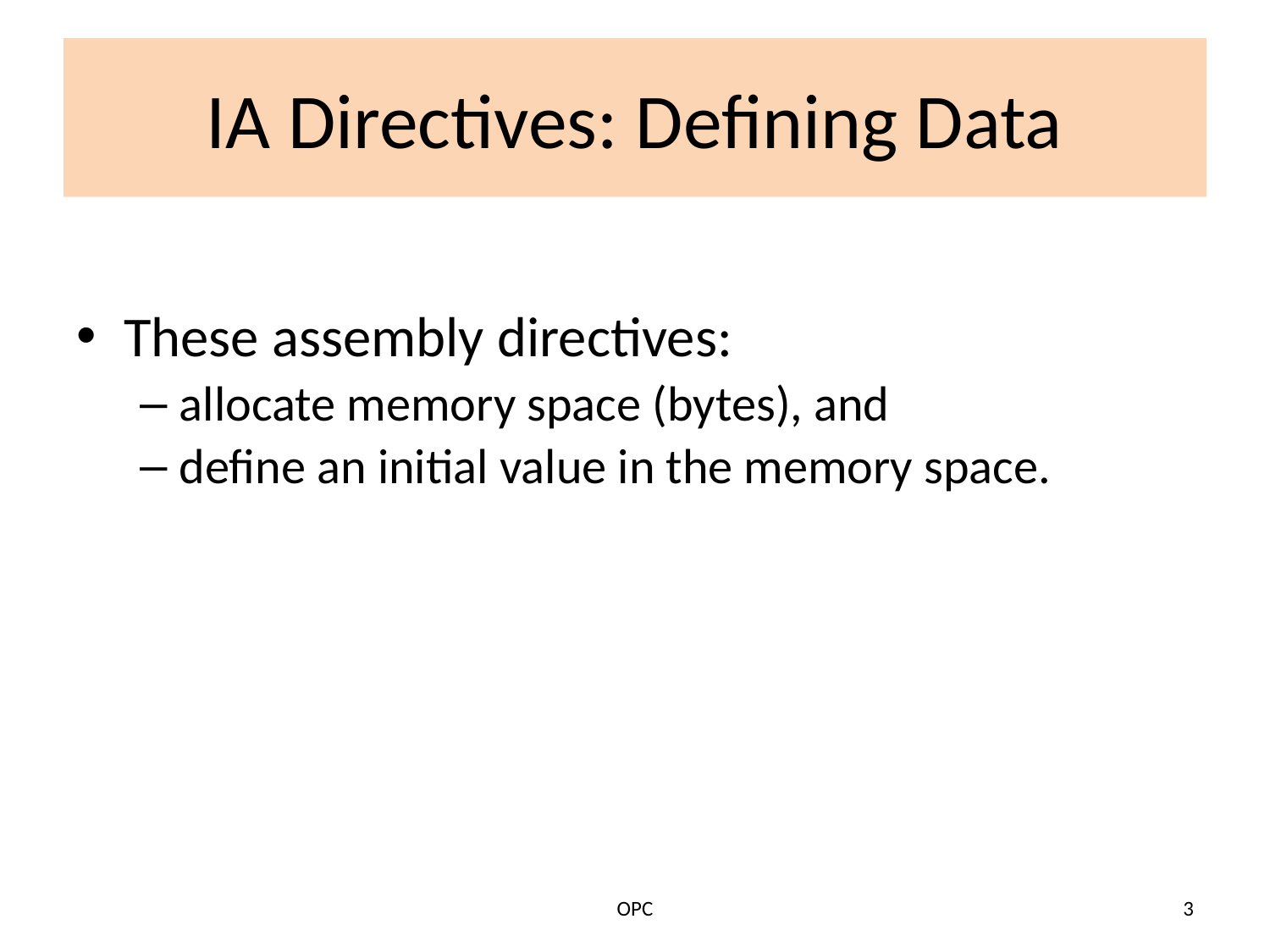

# IA Directives: Defining Data

These assembly directives:
allocate memory space (bytes), and
define an initial value in the memory space.

OPC
3